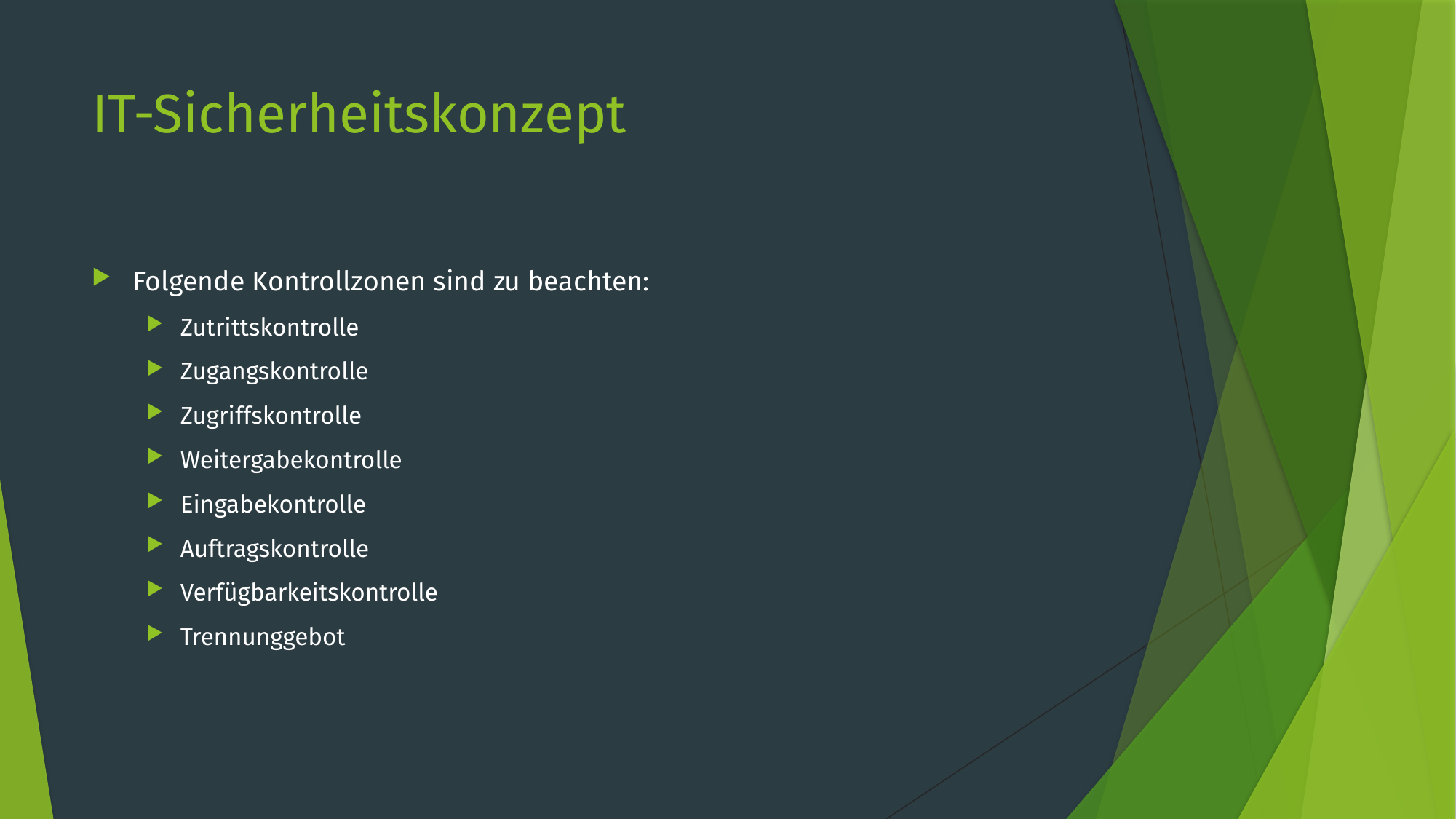

# IT-Sicherheitskonzept
Folgende Kontrollzonen sind zu beachten:
Zutrittskontrolle
Zugangskontrolle
Zugriffskontrolle
Weitergabekontrolle
Eingabekontrolle
Auftragskontrolle
Verfügbarkeitskontrolle
Trennunggebot